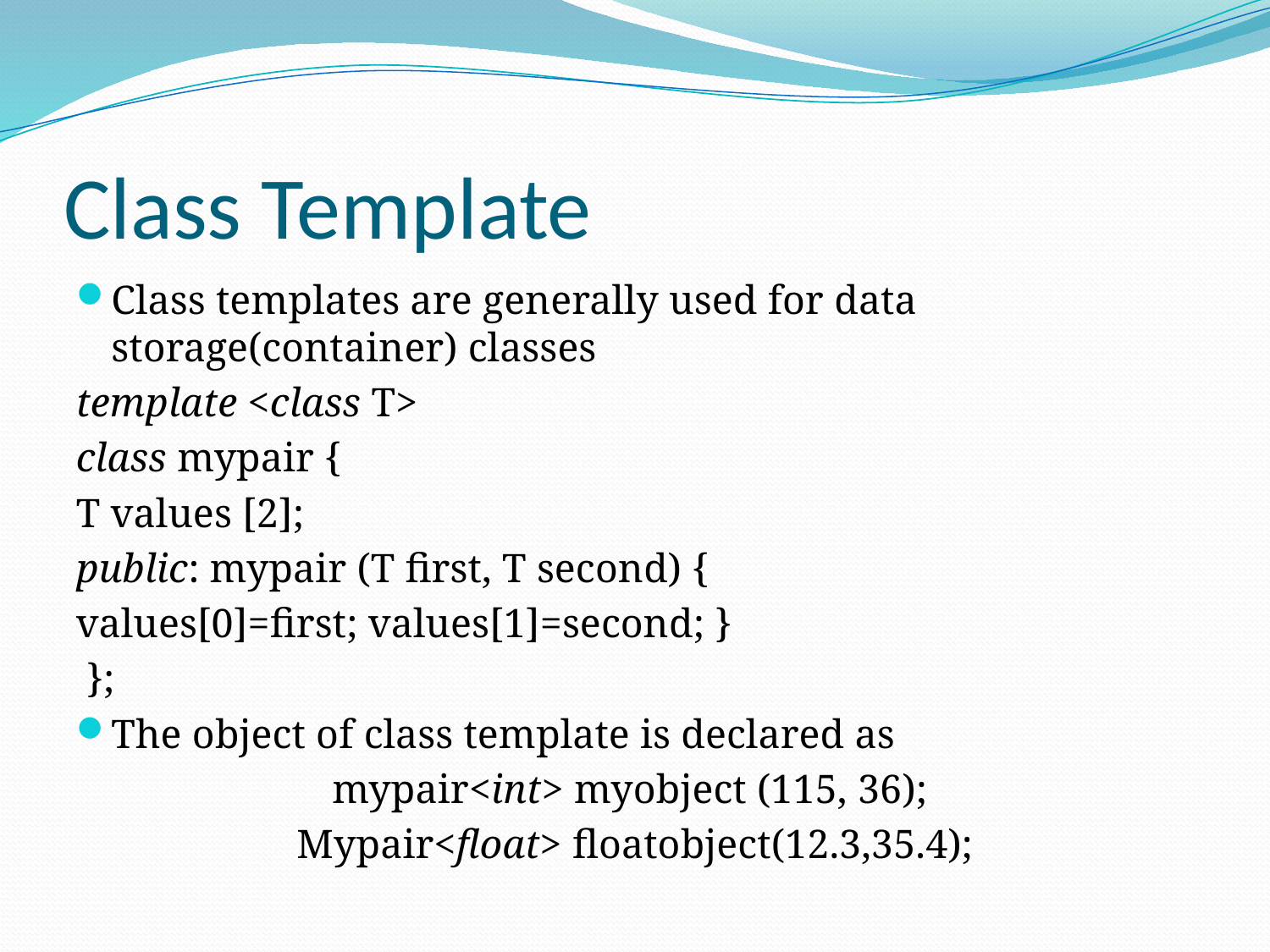

# Class Template
Class templates are generally used for data storage(container) classes
template <class T>
class mypair {
T values [2];
public: mypair (T first, T second) {
values[0]=first; values[1]=second; }
 };
The object of class template is declared as
mypair<int> myobject (115, 36);
Mypair<float> floatobject(12.3,35.4);